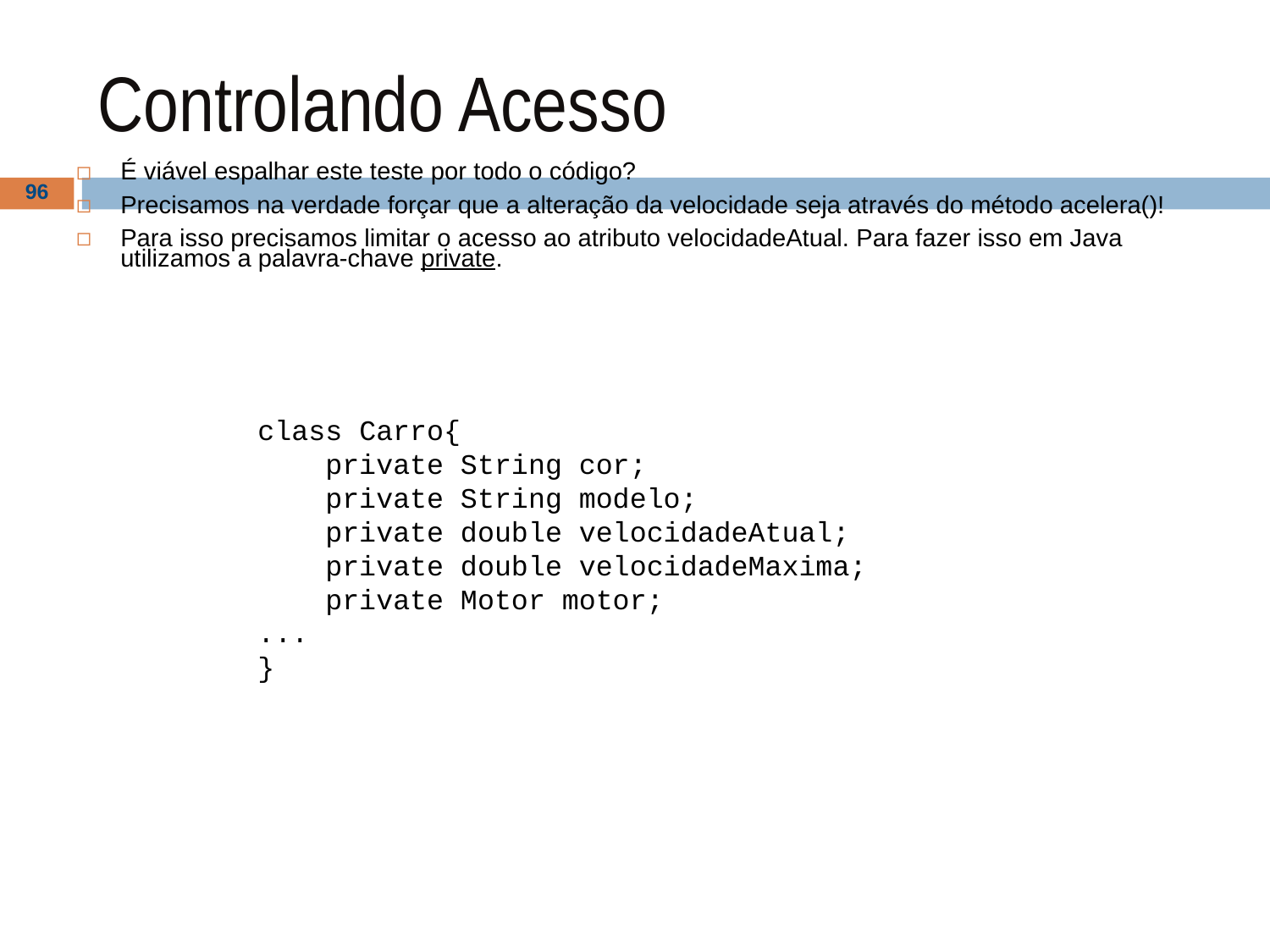

# Controlando Acesso
É viável espalhar este teste por todo o código?
Precisamos na verdade forçar que a alteração da velocidade seja através do método acelera()!
Para isso precisamos limitar o acesso ao atributo velocidadeAtual. Para fazer isso em Java utilizamos a palavra-chave private.

96
class Carro{
    private String cor;
    private String modelo;
    private double velocidadeAtual;
    private double velocidadeMaxima;
    private Motor motor;
...
}